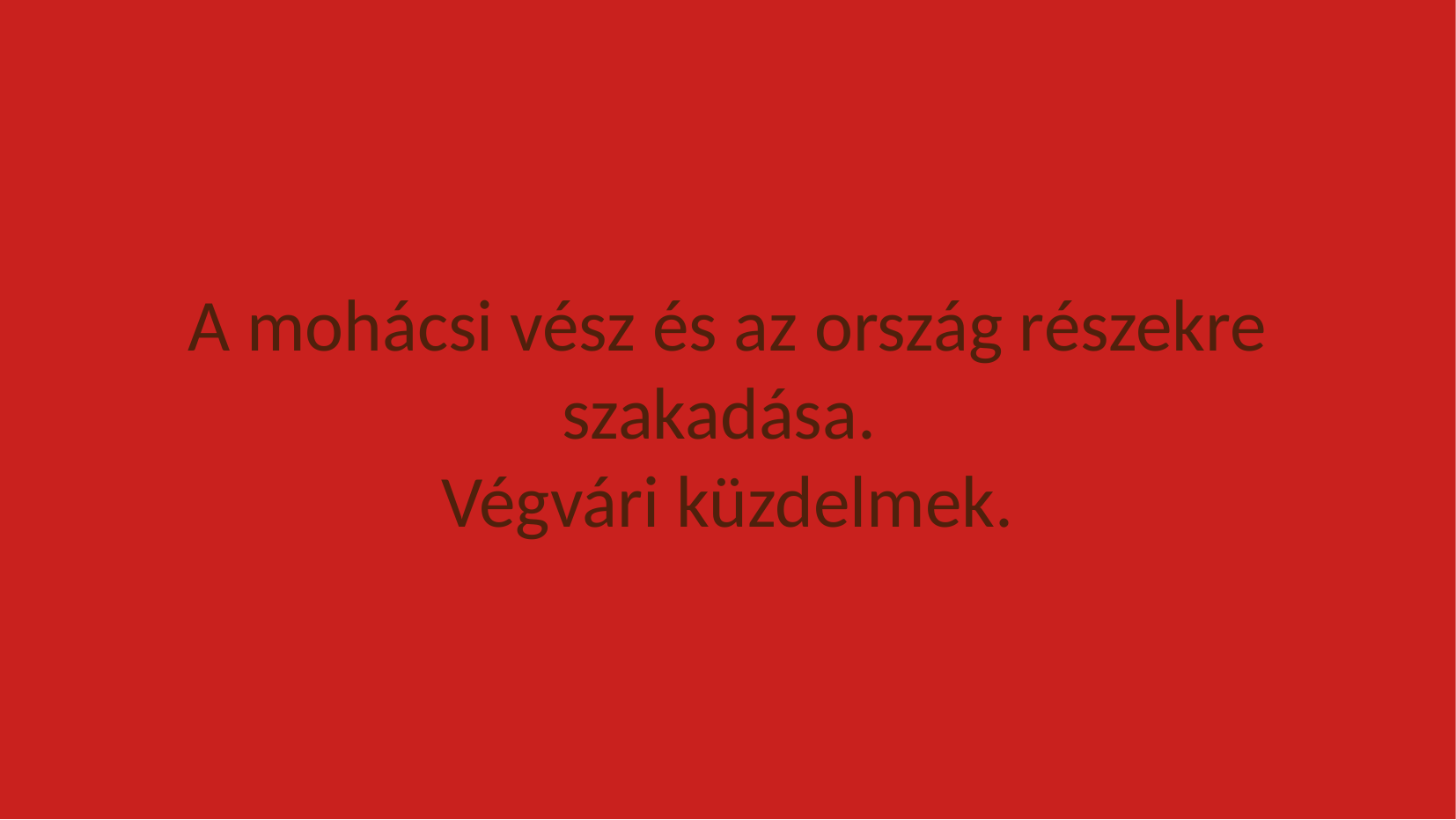

A mohácsi vész és az ország részekre szakadása.
Végvári küzdelmek.